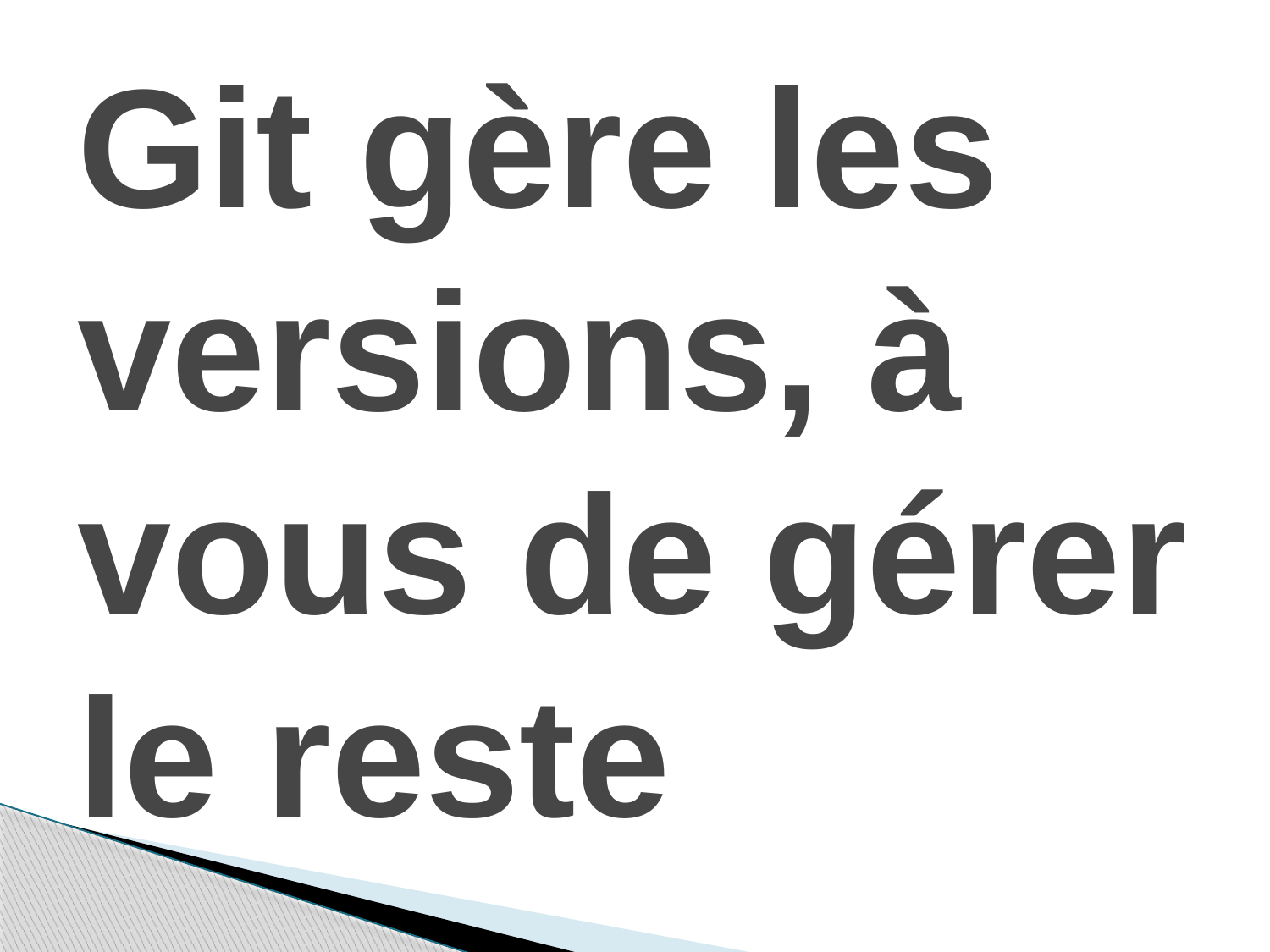

# Git gère les versions, à vous de gérer le reste